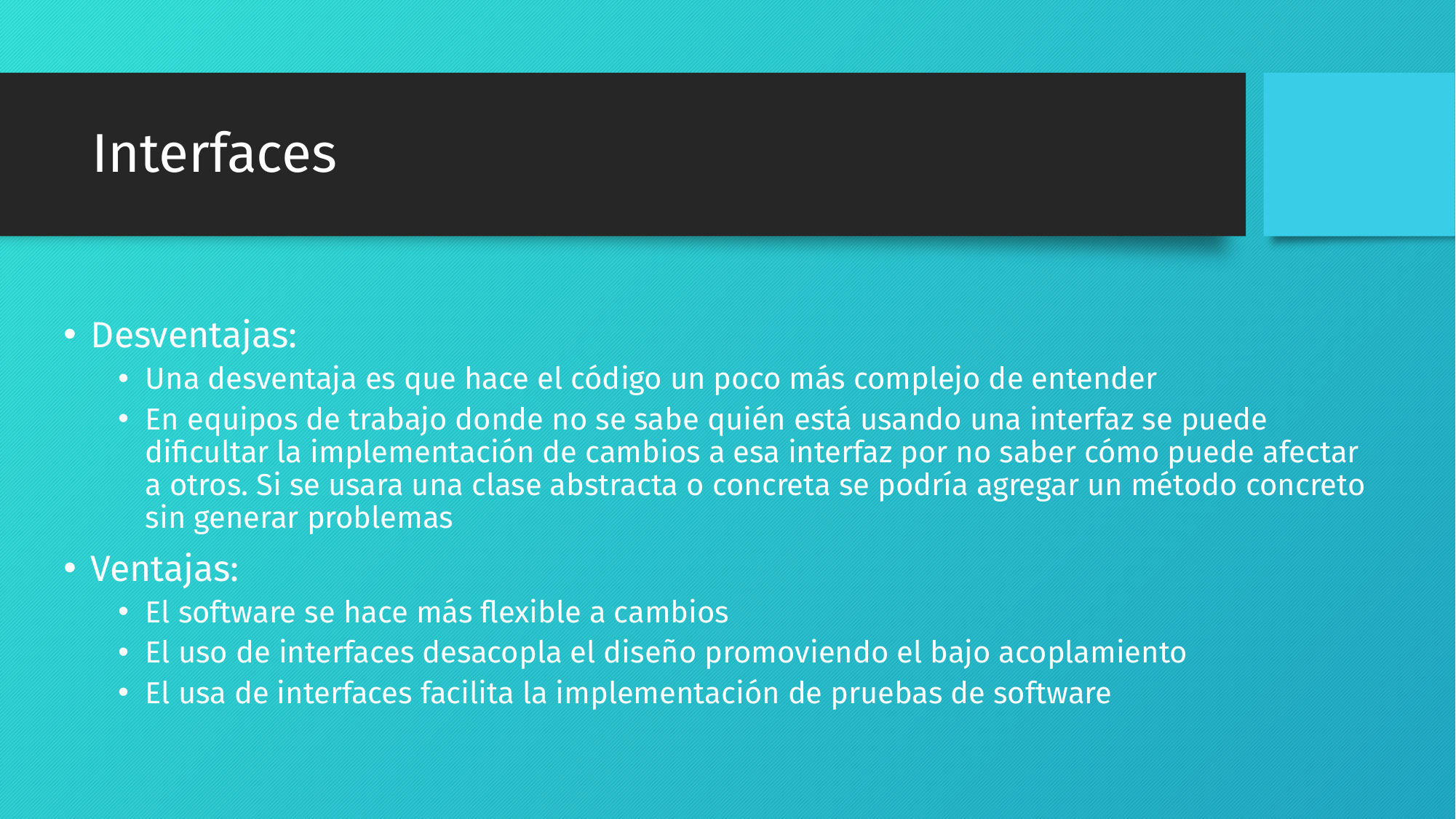

# Interfaces
Desventajas:
Una desventaja es que hace el código un poco más complejo de entender
En equipos de trabajo donde no se sabe quién está usando una interfaz se puede dificultar la implementación de cambios a esa interfaz por no saber cómo puede afectar a otros. Si se usara una clase abstracta o concreta se podría agregar un método concreto sin generar problemas
Ventajas:
El software se hace más flexible a cambios
El uso de interfaces desacopla el diseño promoviendo el bajo acoplamiento
El usa de interfaces facilita la implementación de pruebas de software